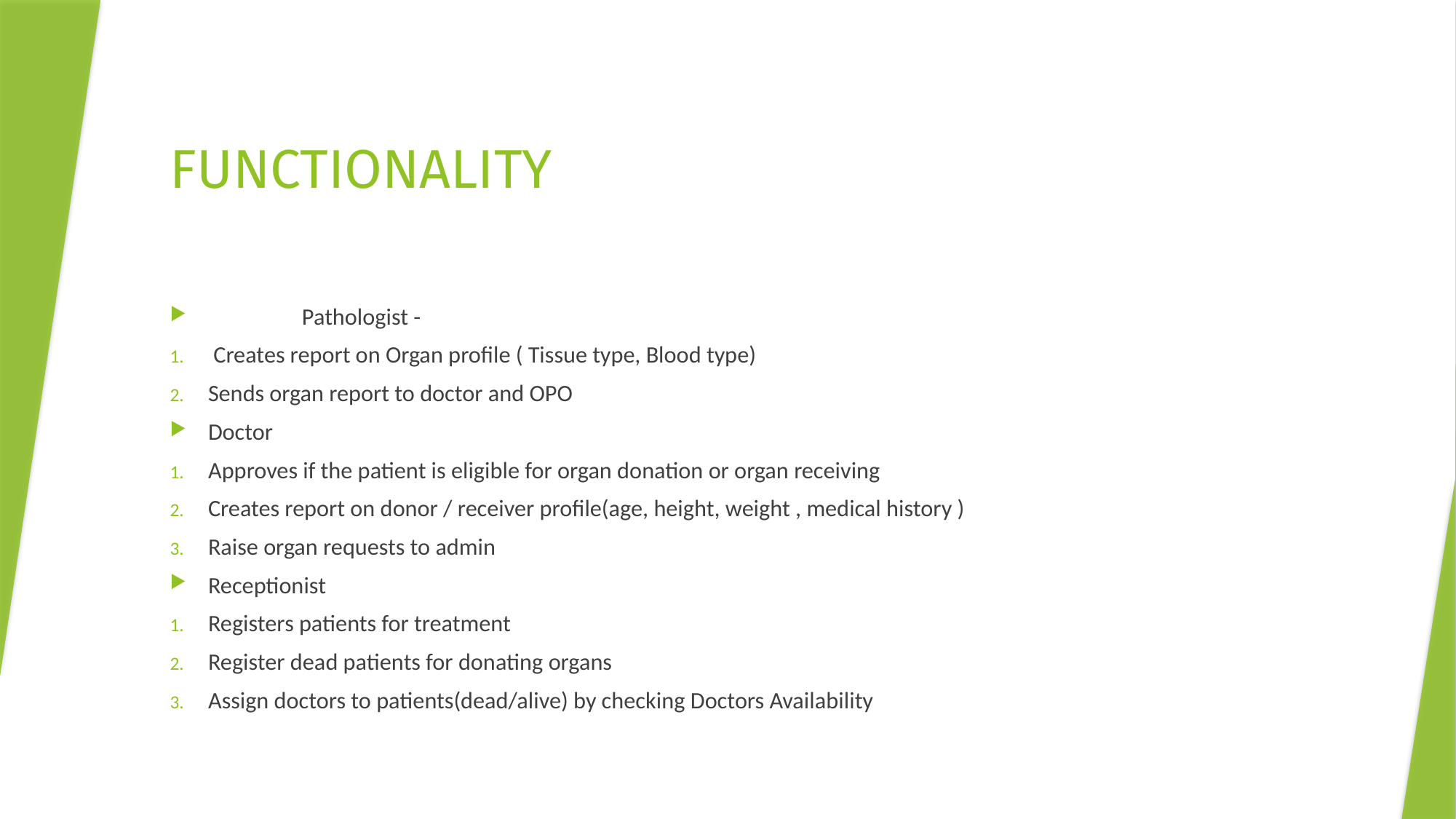

# FUNCTIONALITY

	Pathologist -
 Creates report on Organ profile ( Tissue type, Blood type)
Sends organ report to doctor and OPO
Doctor
Approves if the patient is eligible for organ donation or organ receiving
Creates report on donor / receiver profile(age, height, weight , medical history )
Raise organ requests to admin
Receptionist
Registers patients for treatment
Register dead patients for donating organs
Assign doctors to patients(dead/alive) by checking Doctors Availability